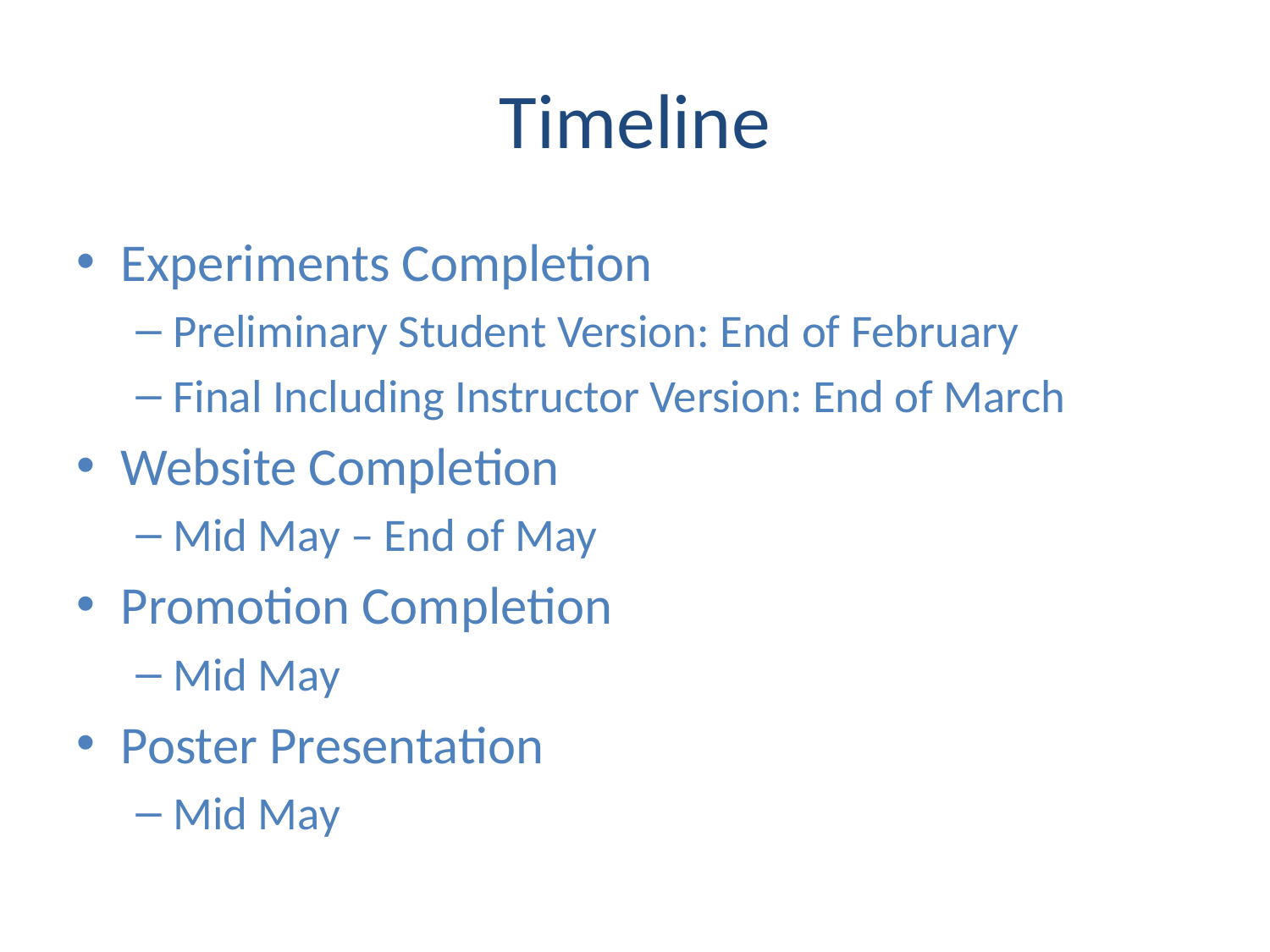

# Timeline
Experiments Completion
Preliminary Student Version: End of February
Final Including Instructor Version: End of March
Website Completion
Mid May – End of May
Promotion Completion
Mid May
Poster Presentation
Mid May